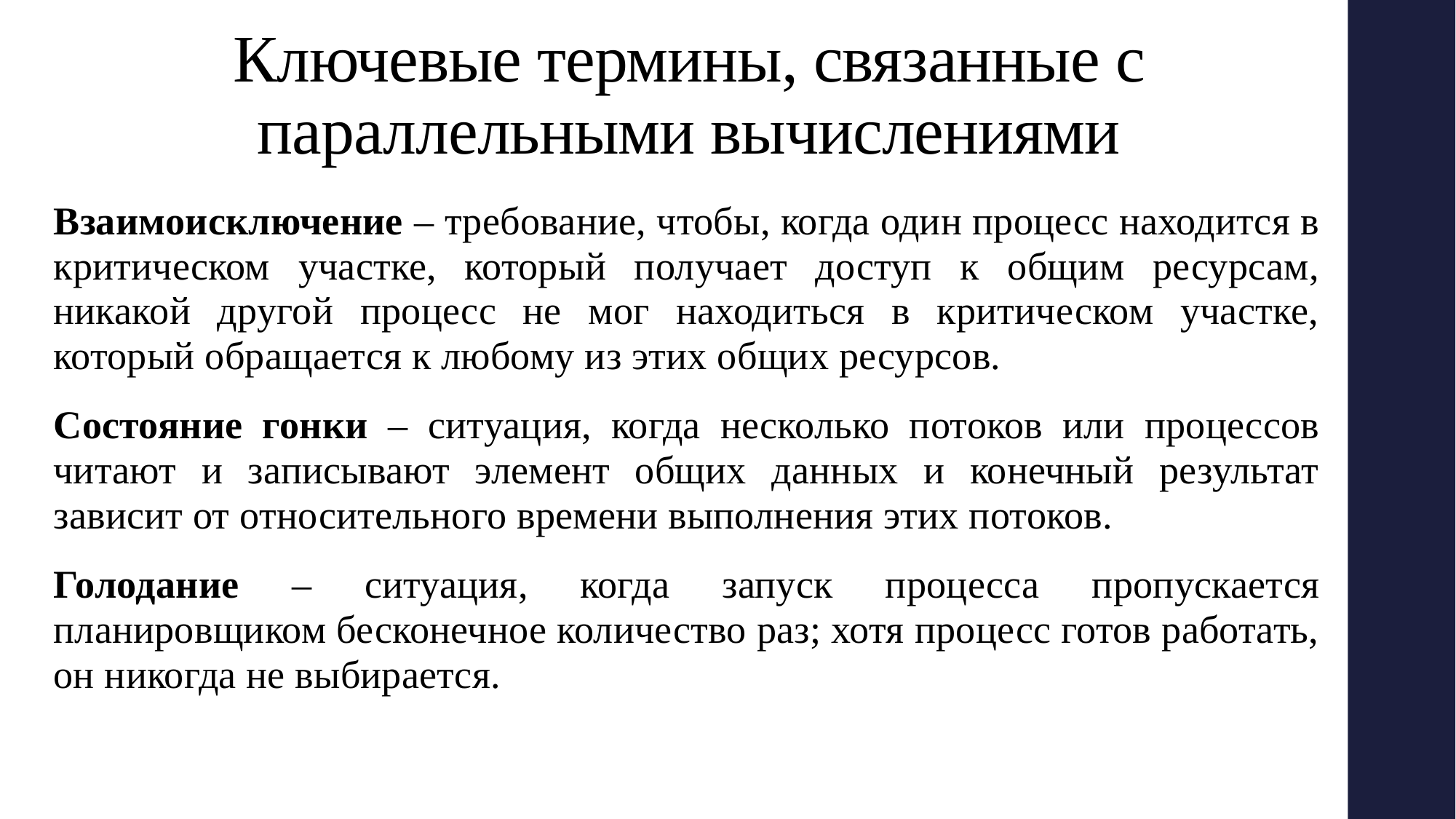

# Ключевые термины, связанные с параллельными вычислениями
Взаимоисключение – требование, чтобы, когда один процесс находится в критическом участке, который получает доступ к общим ресурсам, никакой другой процесс не мог находиться в критическом участке, который обращается к любому из этих общих ресурсов.
Состояние гонки – ситуация, когда несколько потоков или процессов читают и записывают элемент общих данных и конечный результат зависит от относительного времени выполнения этих потоков.
Голодание – ситуация, когда запуск процесса пропускается планировщиком бесконечное количество раз; хотя процесс готов работать, он никогда не выбирается.